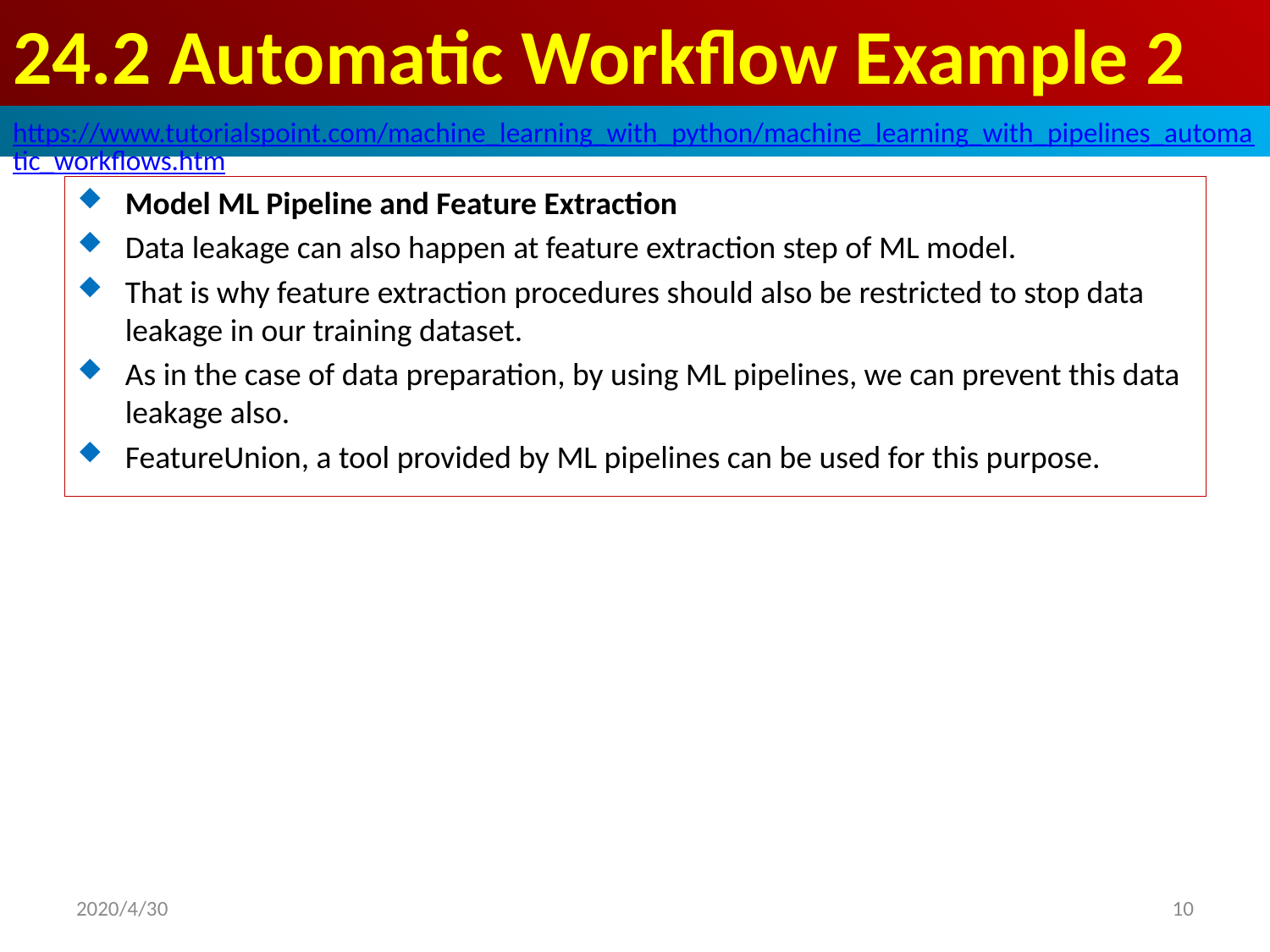

# 24.2 Automatic Workflow Example 2
https://www.tutorialspoint.com/machine_learning_with_python/machine_learning_with_pipelines_automatic_workflows.htm
Model ML Pipeline and Feature Extraction
Data leakage can also happen at feature extraction step of ML model.
That is why feature extraction procedures should also be restricted to stop data leakage in our training dataset.
As in the case of data preparation, by using ML pipelines, we can prevent this data leakage also.
FeatureUnion, a tool provided by ML pipelines can be used for this purpose.

2020/4/30
10